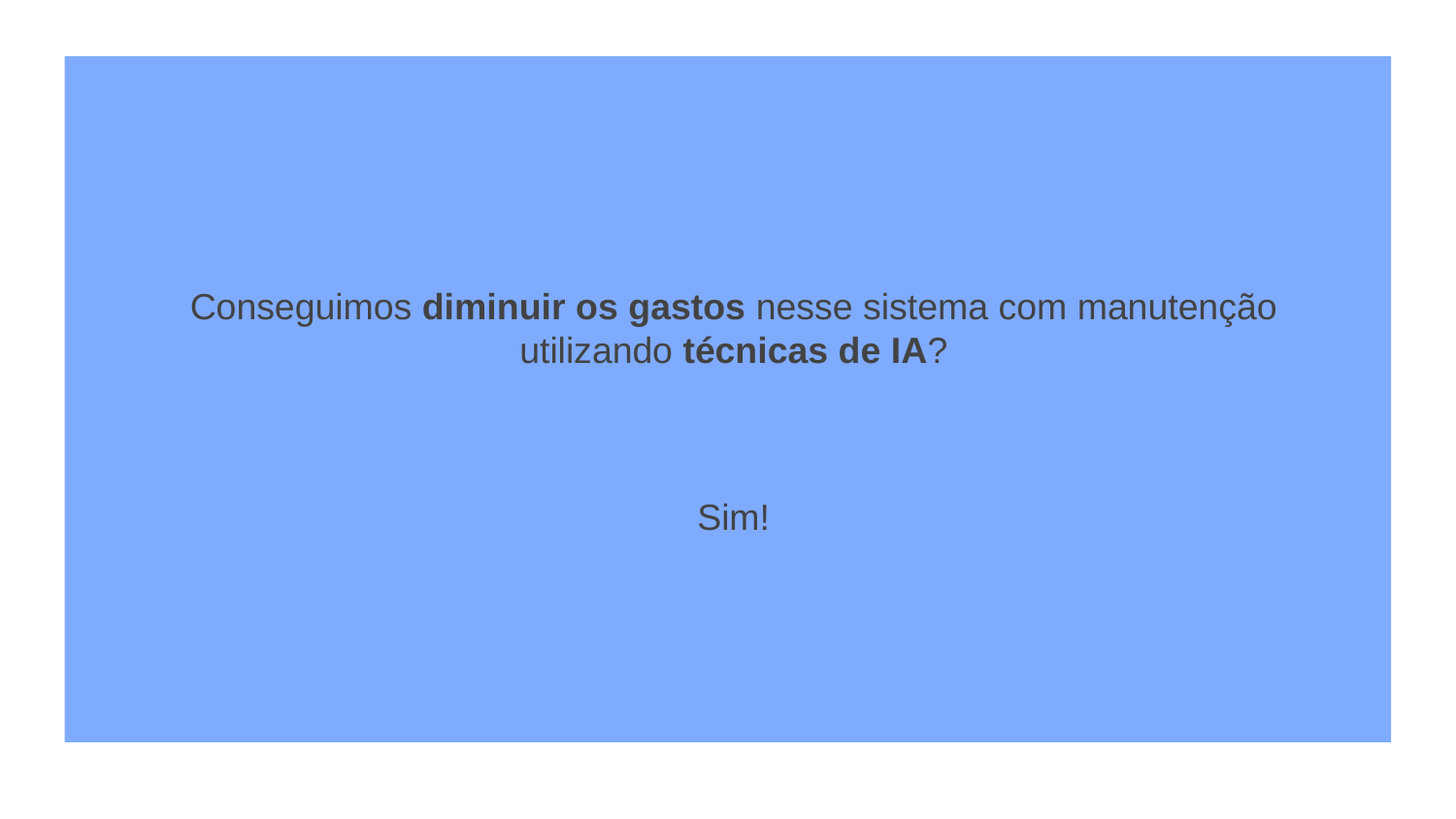

# Conseguimos diminuir os gastos nesse sistema com manutenção utilizando técnicas de IA?

Sim!